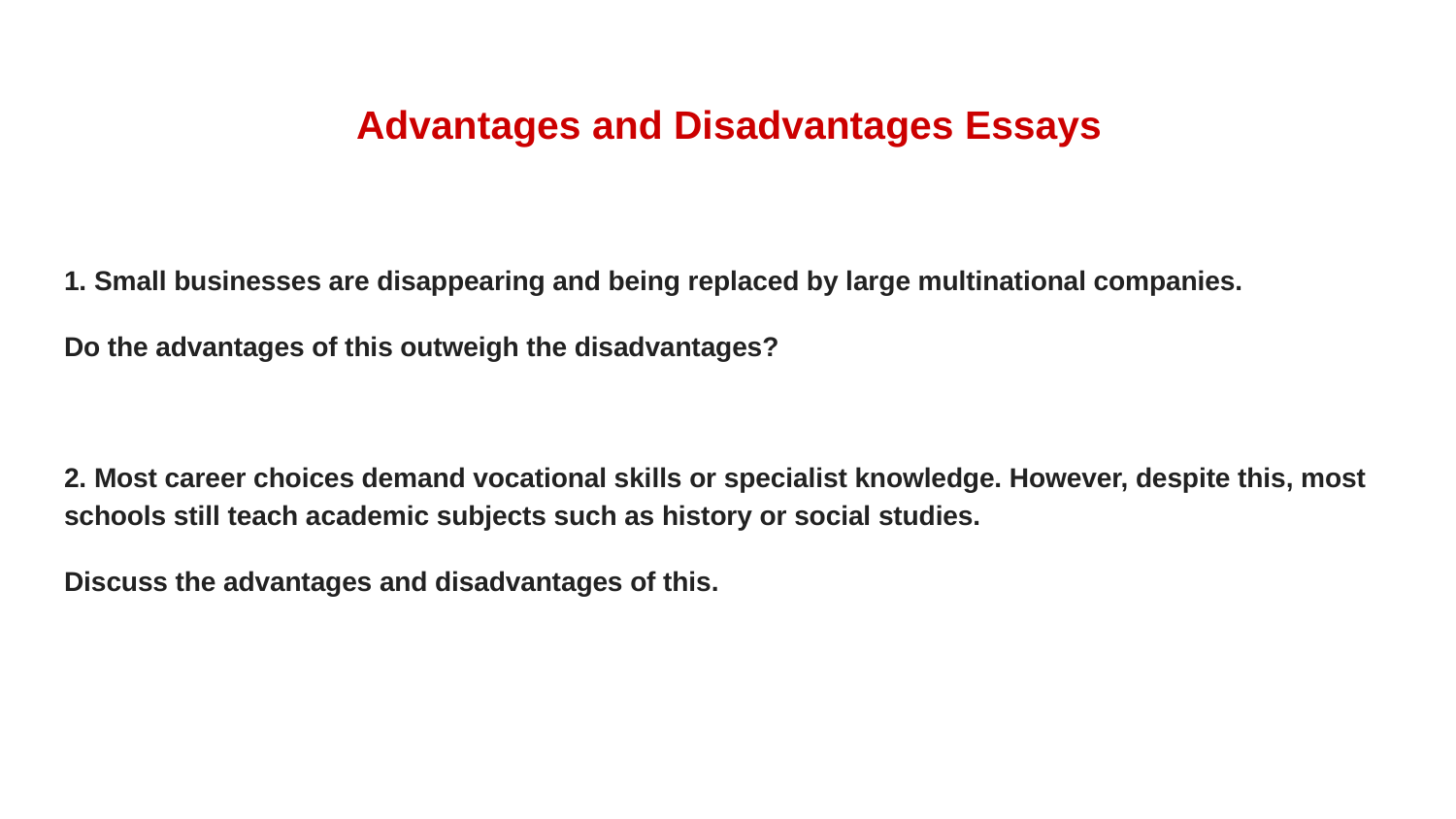

# Advantages and Disadvantages Essays

1. Small businesses are disappearing and being replaced by large multinational companies.
Do the advantages of this outweigh the disadvantages?

2. Most career choices demand vocational skills or specialist knowledge. However, despite this, most schools still teach academic subjects such as history or social studies.
Discuss the advantages and disadvantages of this.